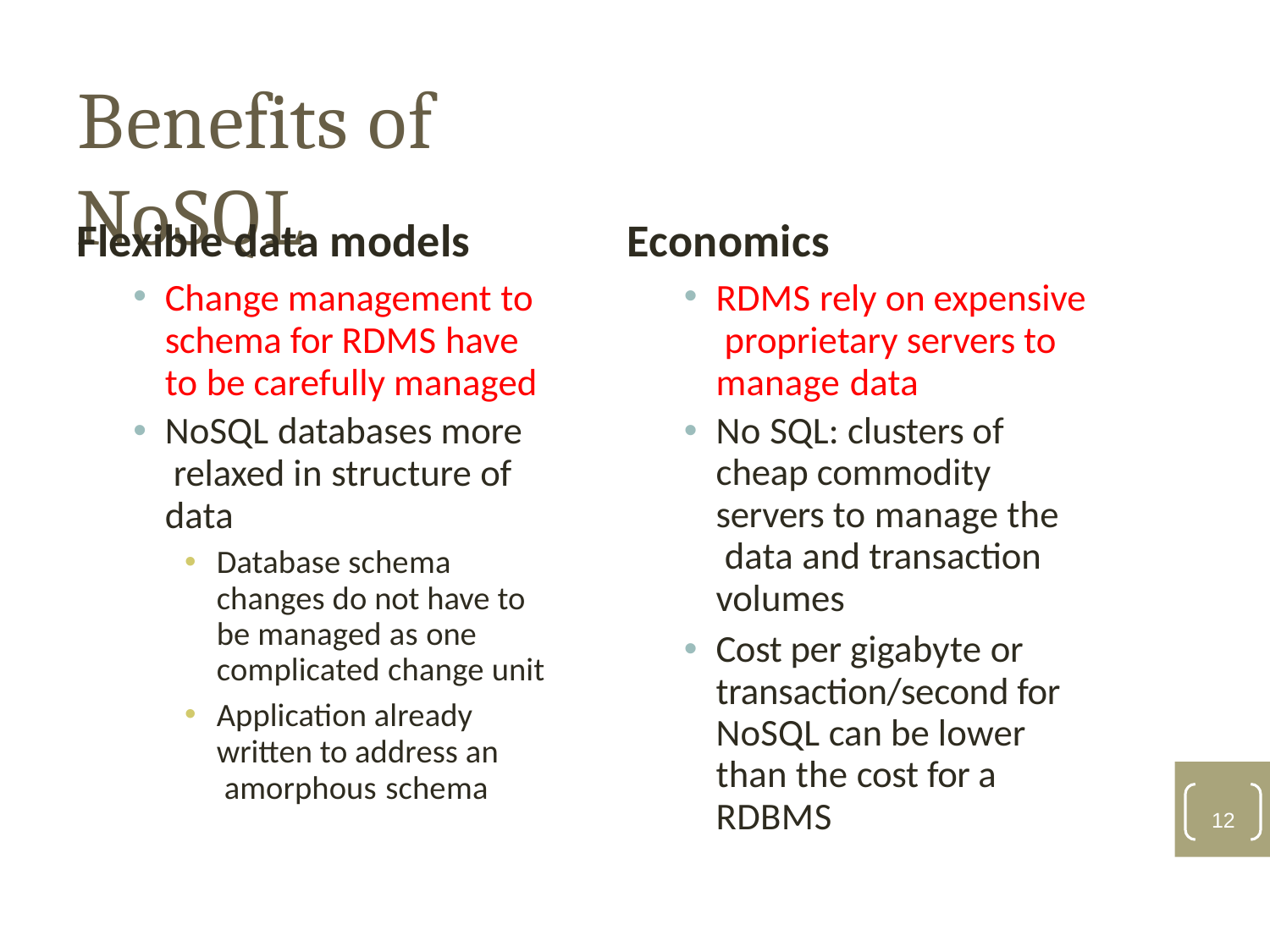

# Benefits of NoSQL
Flexible data models
Change management to  schema for RDMS have  to be carefully managed
NoSQL databases more  relaxed in structure of  data
Database schema  changes do not have to  be managed as one  complicated change unit
Application already  written to address an  amorphous schema
Economics
RDMS rely on expensive  proprietary servers to  manage data
No SQL: clusters of  cheap commodity  servers to manage the  data and transaction  volumes
Cost per gigabyte or  transaction/second for  NoSQL can be lower  than the cost for a  RDBMS

12